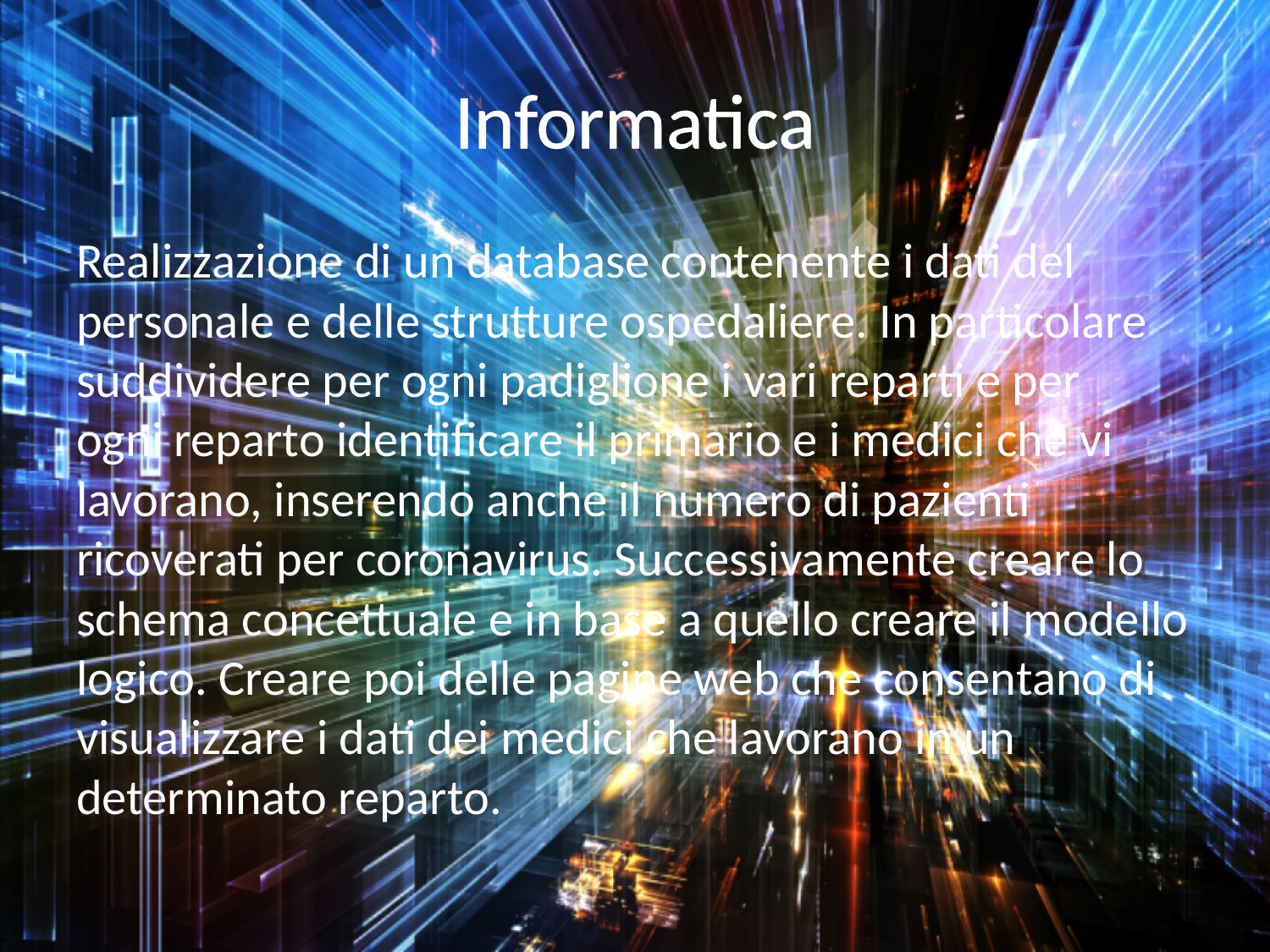

# Informatica
Realizzazione di un database contenente i dati del personale e delle strutture ospedaliere. In particolare suddividere per ogni padiglione i vari reparti e per
ogni reparto identificare il primario e i medici che vi lavorano, inserendo anche il numero di pazienti ricoverati per coronavirus. Successivamente creare lo
schema concettuale e in base a quello creare il modello logico. Creare poi delle pagine web che consentano di visualizzare i dati dei medici che lavorano in un
determinato reparto.